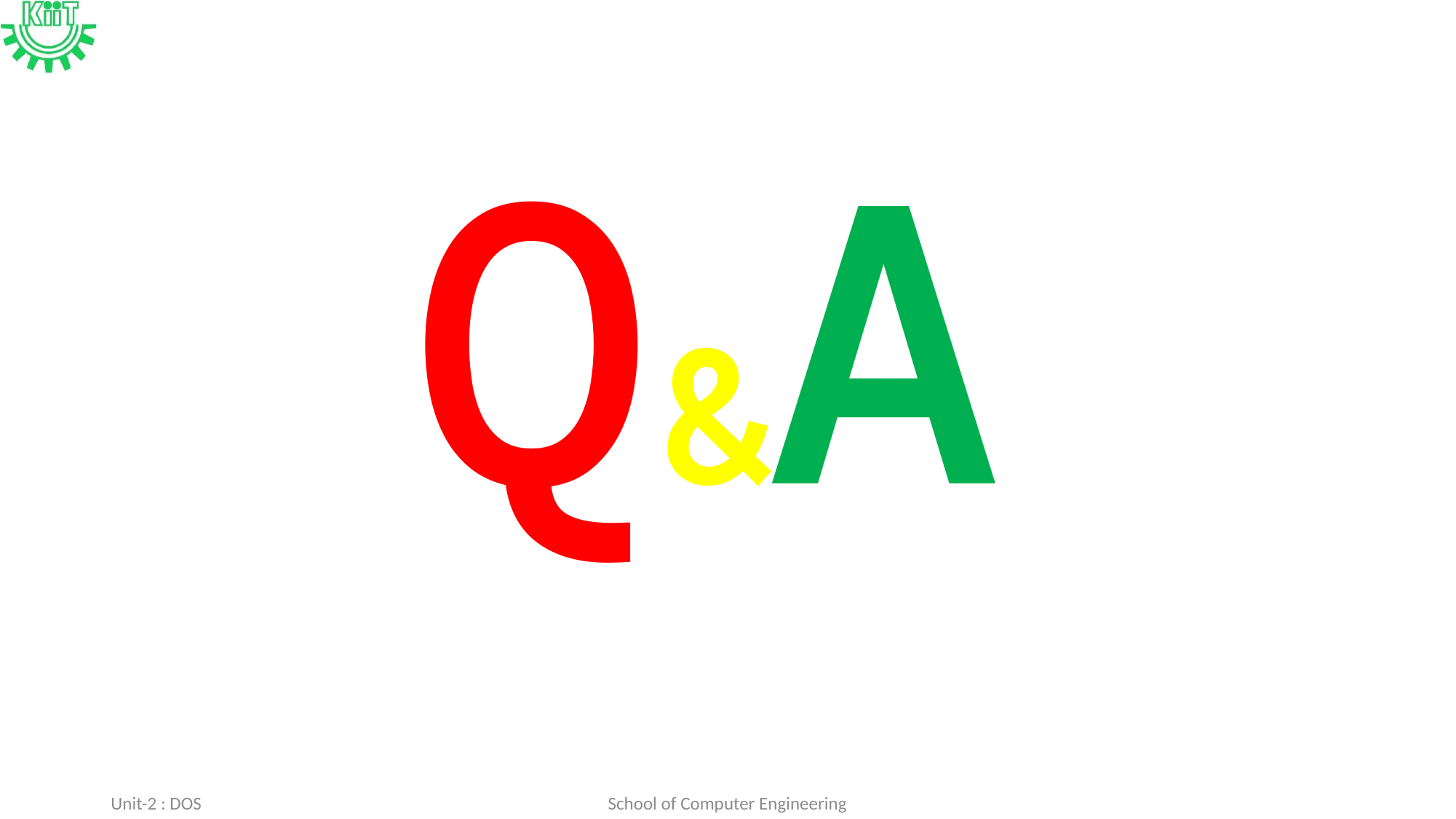

# Q&A
Unit-2 : DOS
18
School of Computer Engineering